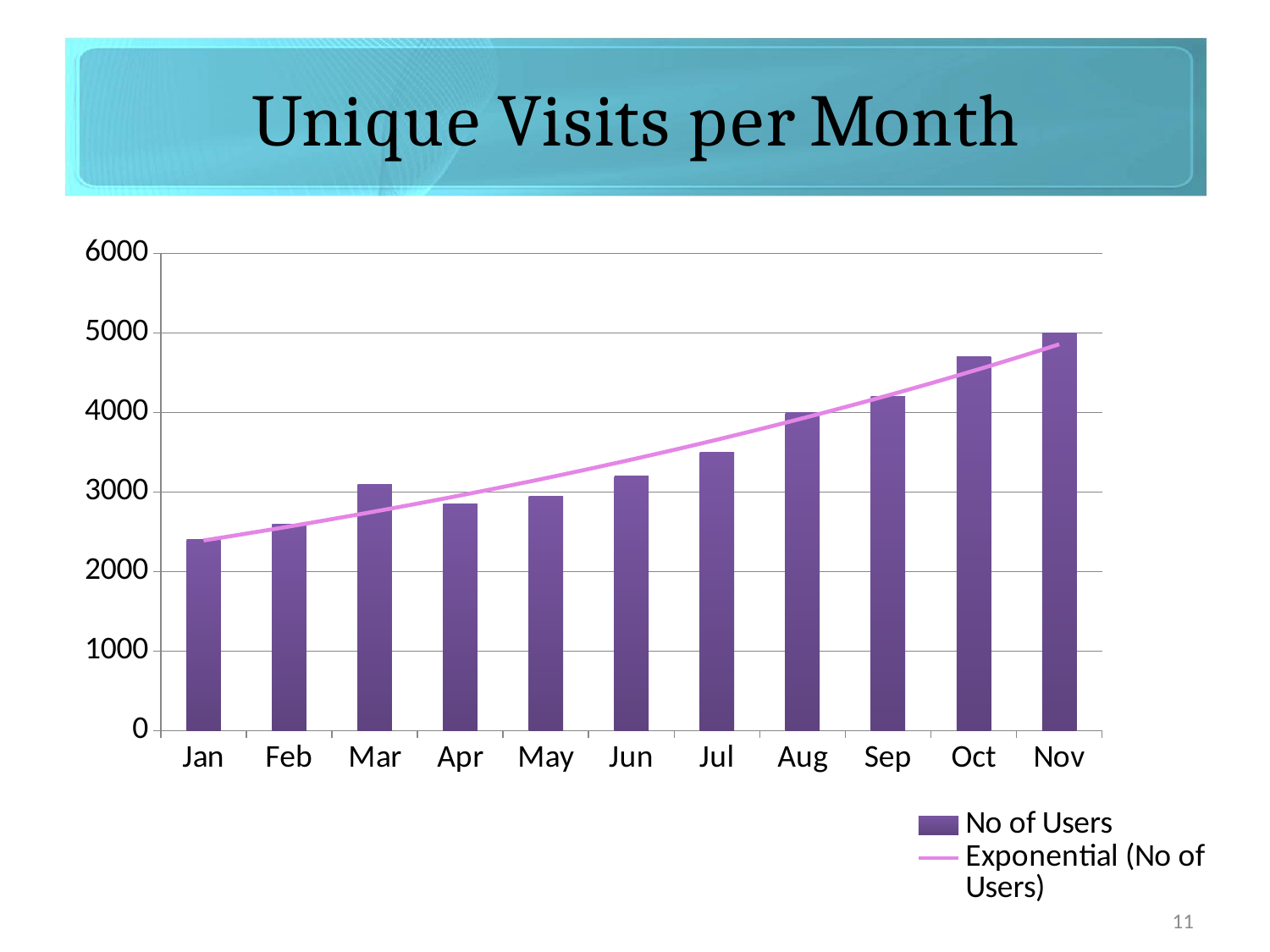

Unique Visits per Month
#

### Chart

| Category | No of Users |
|---|---|
| Jan | 2400.0 |
| Feb | 2600.0 |
| Mar | 3100.0 |
| Apr | 2850.0 |
| May | 2950.0 |
| Jun | 3200.0 |
| Jul | 3500.0 |
| Aug | 4000.0 |
| Sep | 4200.0 |
| Oct | 4700.0 |
| Nov | 5000.0 |
11